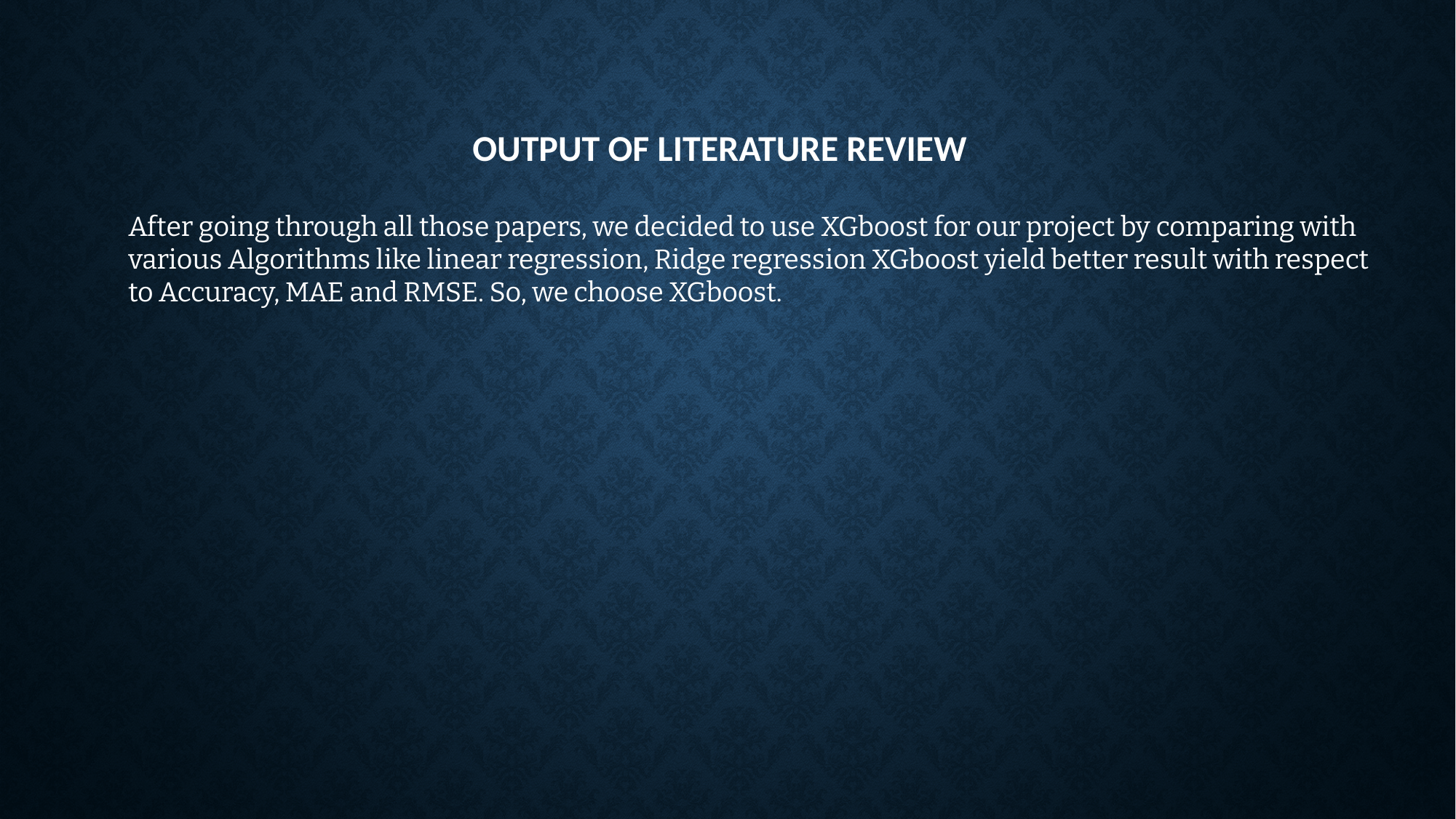

OUTPUT of literature review
After going through all those papers, we decided to use XGboost for our project by comparing with various Algorithms like linear regression, Ridge regression XGboost yield better result with respect to Accuracy, MAE and RMSE. So, we choose XGboost.